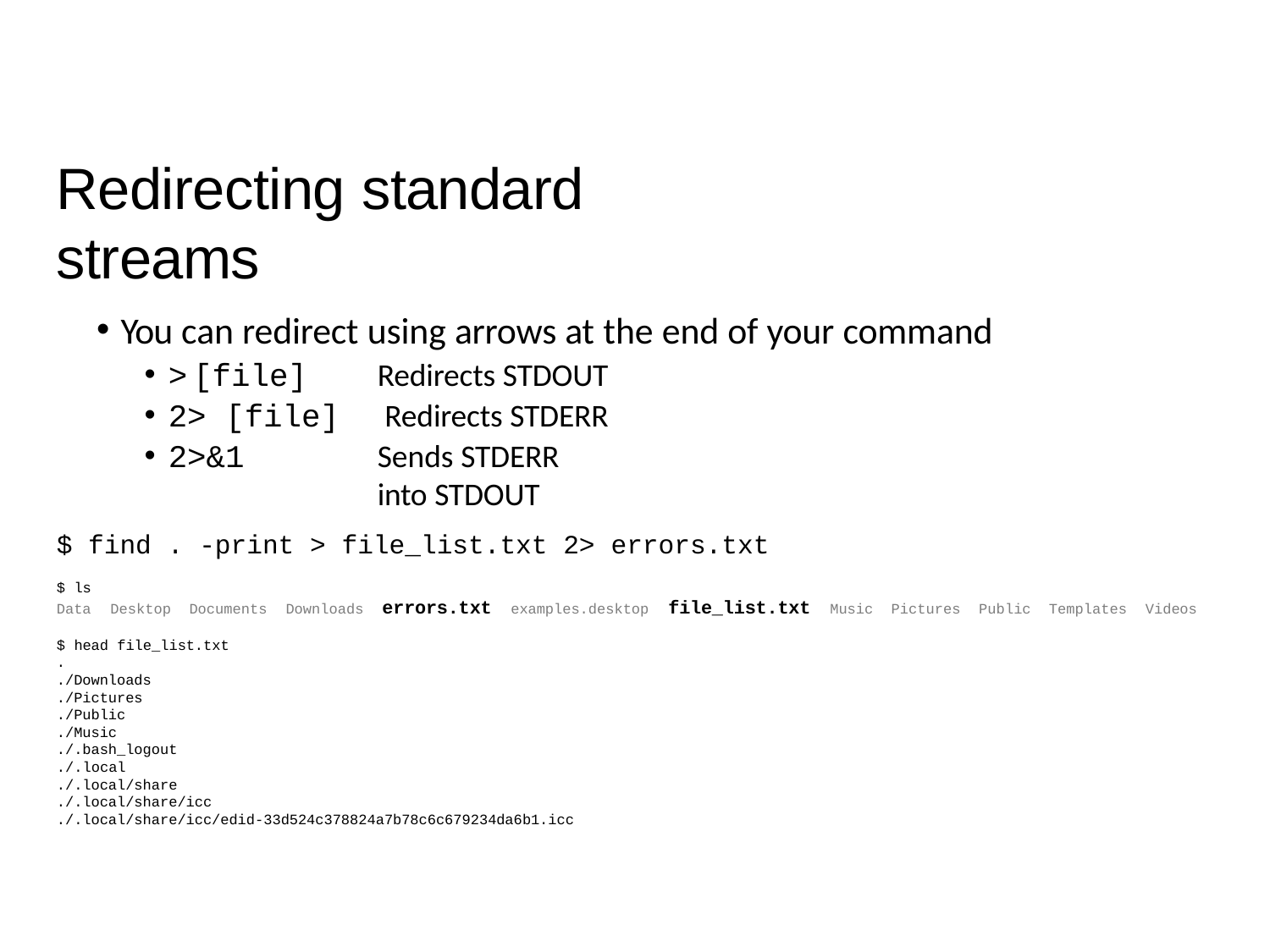

# Redirecting standard streams
You can redirect using arrows at the end of your command
>	[file]
2> [file]
2>&1
Redirects STDOUT  Redirects STDERR
Sends STDERR into STDOUT
$ find . -print > file_list.txt 2> errors.txt
$ ls
Data	Desktop	Documents	Downloads	errors.txt	examples.desktop	file_list.txt	Music	Pictures	Public	Templates	Videos
$ head file_list.txt
.
./Downloads
./Pictures
./Public
./Music
./.bash_logout
./.local
./.local/share
./.local/share/icc
./.local/share/icc/edid-33d524c378824a7b78c6c679234da6b1.icc